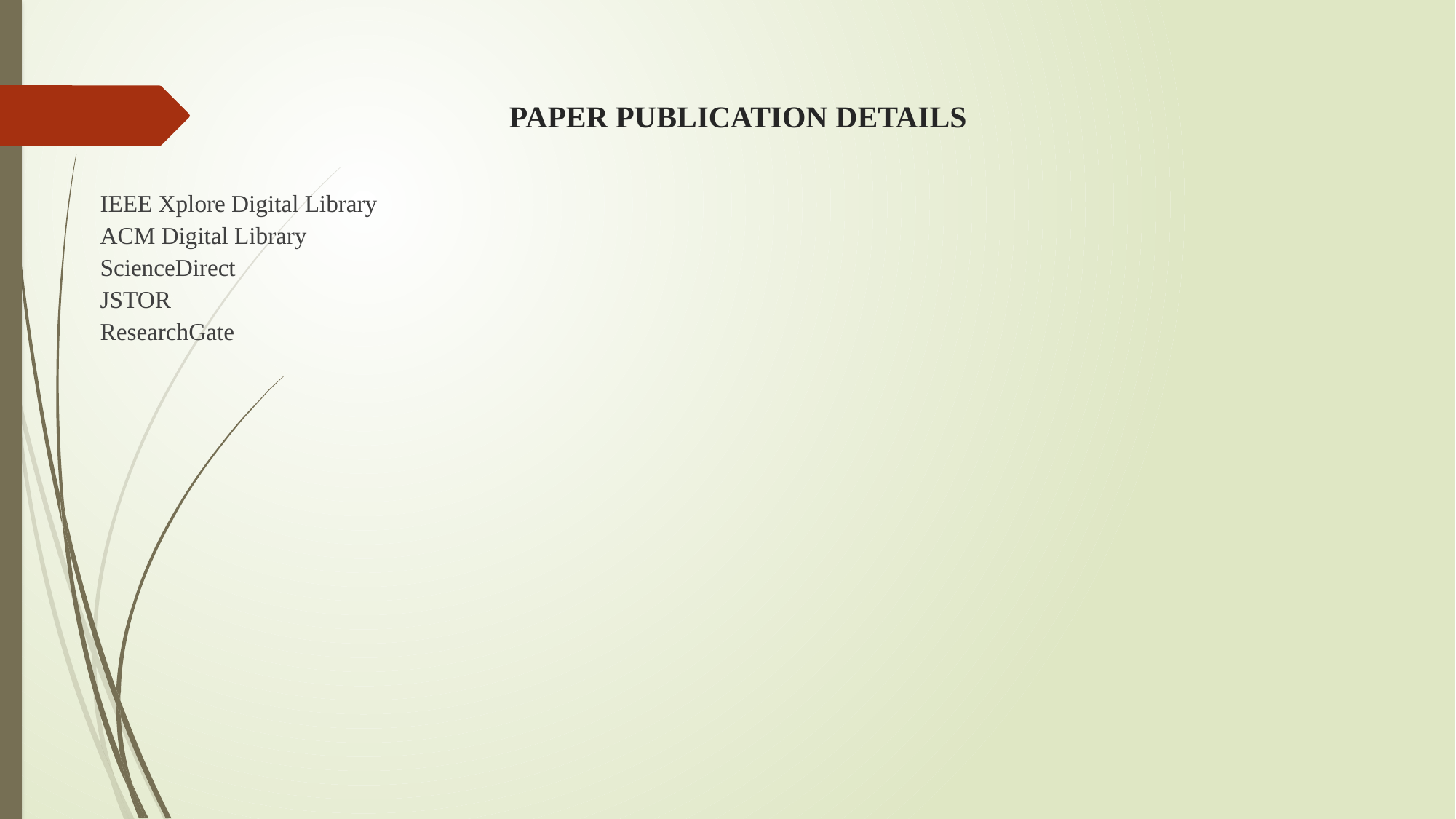

# PAPER PUBLICATION DETAILS
IEEE Xplore Digital Library
ACM Digital Library
ScienceDirect
JSTOR
ResearchGate